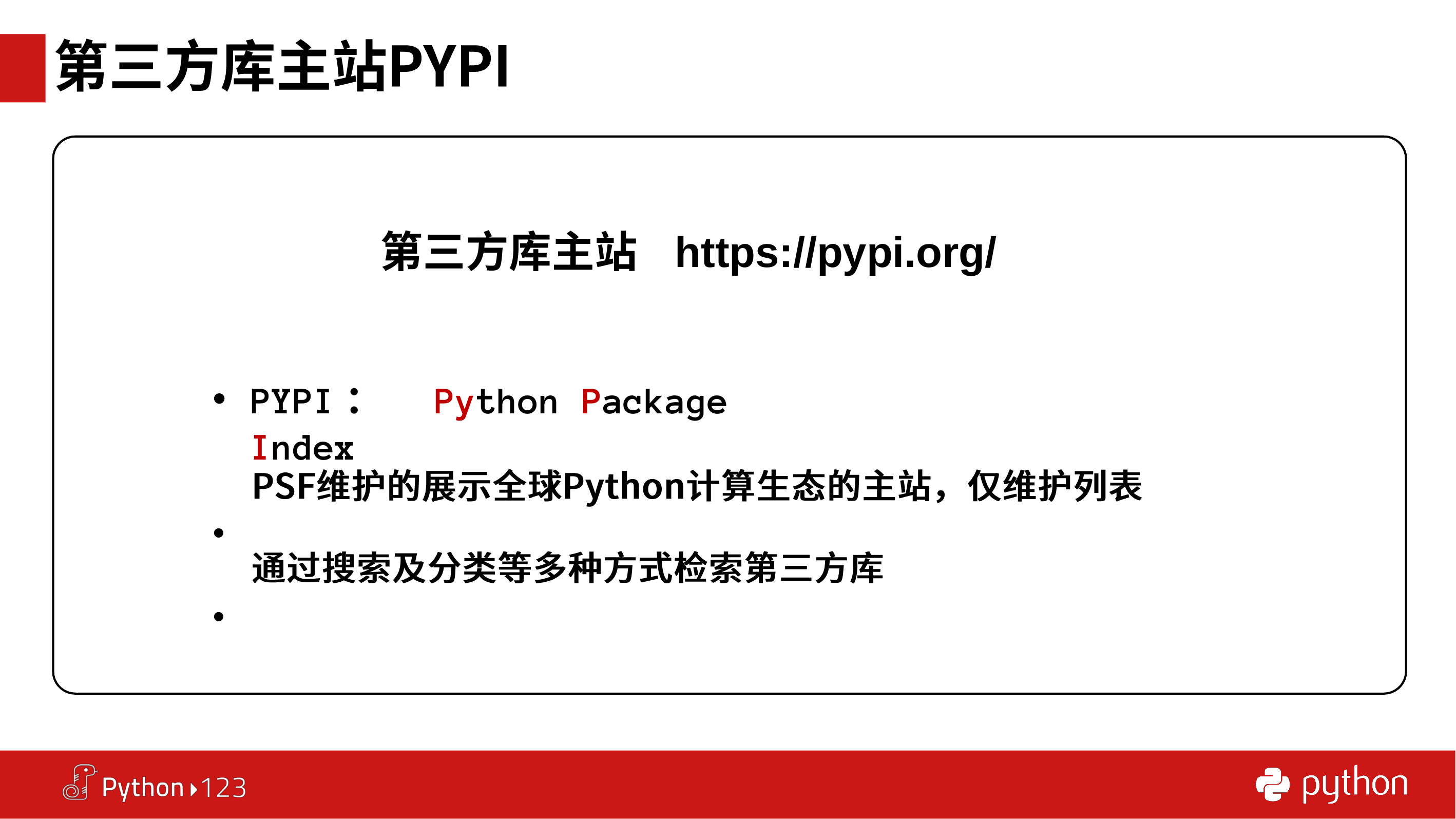

# https://pypi.org/
PYPI：	Python Package Index
•

•